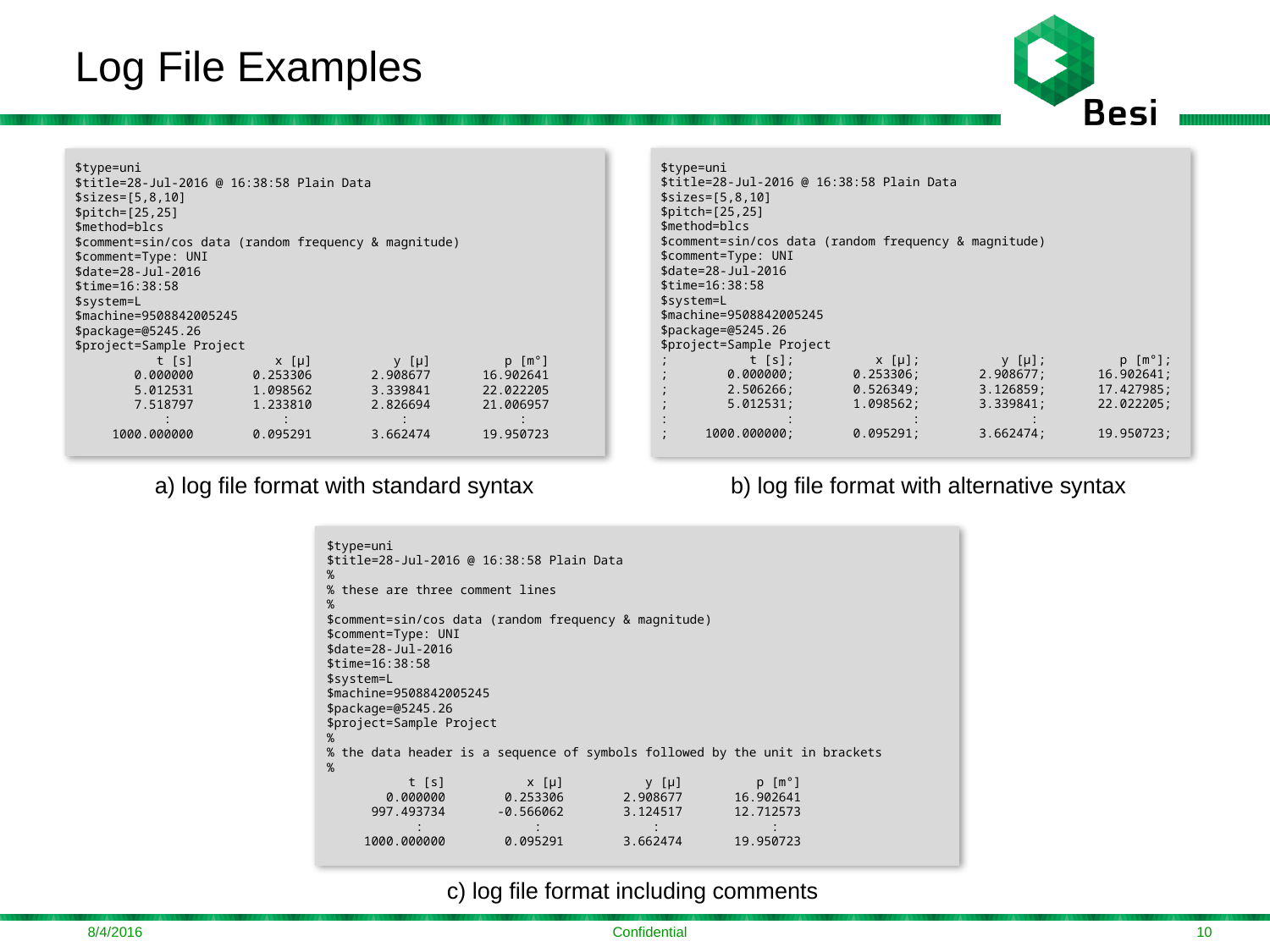

# Log File Examples

$type=uni
$title=28-Jul-2016 @ 16:38:58 Plain Data
$sizes=[5,8,10]
$pitch=[25,25]
$method=blcs
$comment=sin/cos data (random frequency & magnitude)
$comment=Type: UNI
$date=28-Jul-2016
$time=16:38:58
$system=L
$machine=9508842005245
$package=@5245.26
$project=Sample Project
;           t [s];           x [µ];           y [µ];          p [m°];
;        0.000000;        0.253306;        2.908677;       16.902641;
;        2.506266;        0.526349;        3.126859;       17.427985;
;        5.012531;        1.098562;        3.339841;       22.022205;
:                :                :               :
;     1000.000000;        0.095291;        3.662474;       19.950723;

$type=uni
$title=28-Jul-2016 @ 16:38:58 Plain Data
$sizes=[5,8,10]
$pitch=[25,25]
$method=blcs
$comment=sin/cos data (random frequency & magnitude)
$comment=Type: UNI
$date=28-Jul-2016
$time=16:38:58
$system=L
$machine=9508842005245
$package=@5245.26
$project=Sample Project
           t [s]           x [µ]           y [µ]          p [m°]
        0.000000        0.253306        2.908677       16.902641
        5.012531        1.098562        3.339841       22.022205
        7.518797        1.233810        2.826694       21.006957
            :               :               :               :
     1000.000000        0.095291        3.662474       19.950723
a) log file format with standard syntax
b) log file format with alternative syntax

$type=uni
$title=28-Jul-2016 @ 16:38:58 Plain Data
%
% these are three comment lines
%
$comment=sin/cos data (random frequency & magnitude)
$comment=Type: UNI
$date=28-Jul-2016
$time=16:38:58
$system=L
$machine=9508842005245
$package=@5245.26
$project=Sample Project
%
% the data header is a sequence of symbols followed by the unit in brackets
%
           t [s]           x [µ]           y [µ]          p [m°]
        0.000000        0.253306        2.908677       16.902641
      997.493734       -0.566062        3.124517       12.712573
            :               :               :               :
     1000.000000        0.095291        3.662474       19.950723
c) log file format including comments
8/4/2016
Confidential
10